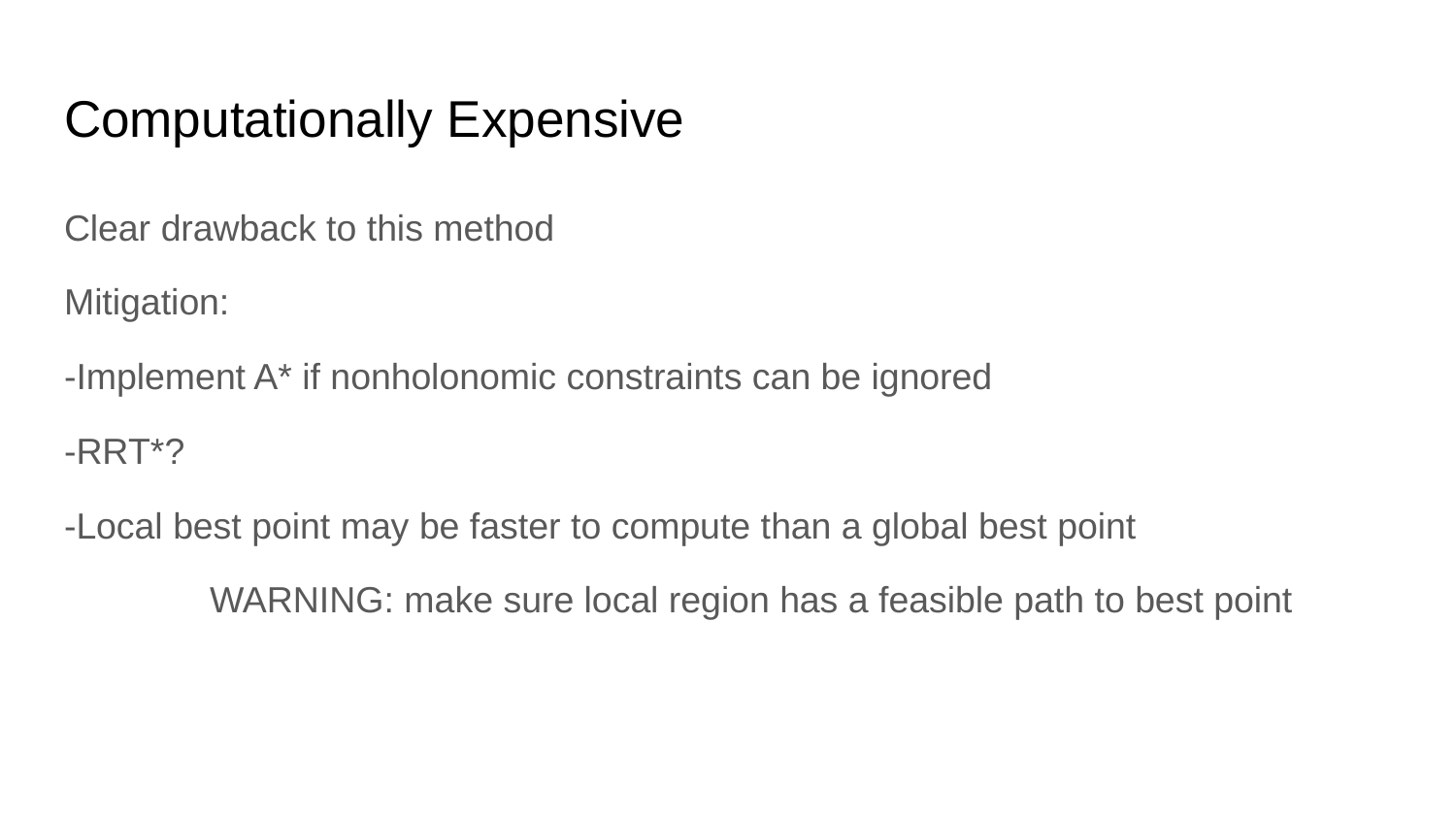

# Computationally Expensive
Clear drawback to this method
Mitigation:
-Implement A* if nonholonomic constraints can be ignored
-RRT*?
-Local best point may be faster to compute than a global best point
	WARNING: make sure local region has a feasible path to best point